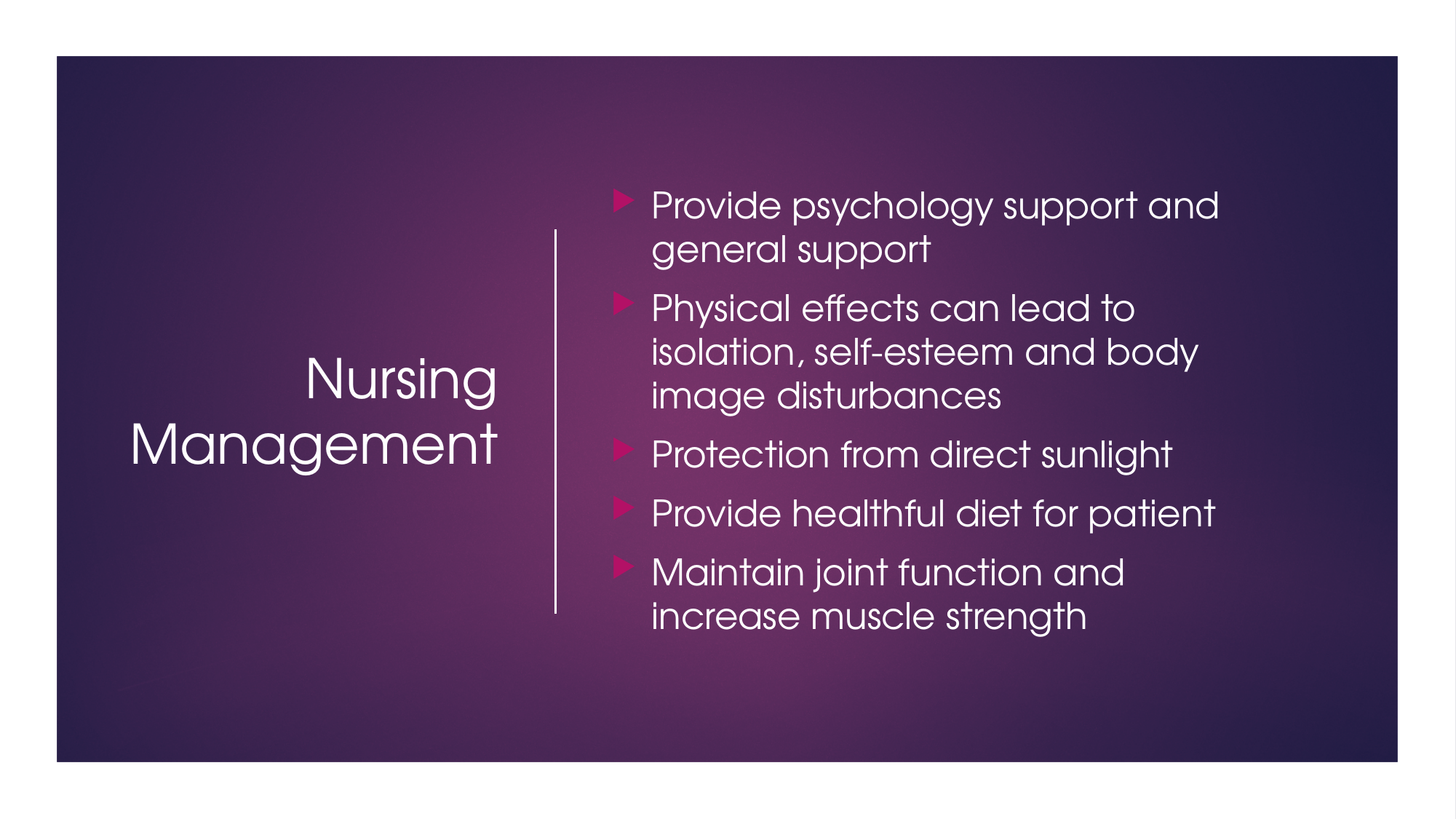

Provide psychology support and general support
Physical effects can lead to isolation, self-esteem and body image disturbances
Protection from direct sunlight
Provide healthful diet for patient
Maintain joint function and increase muscle strength
# Nursing Management